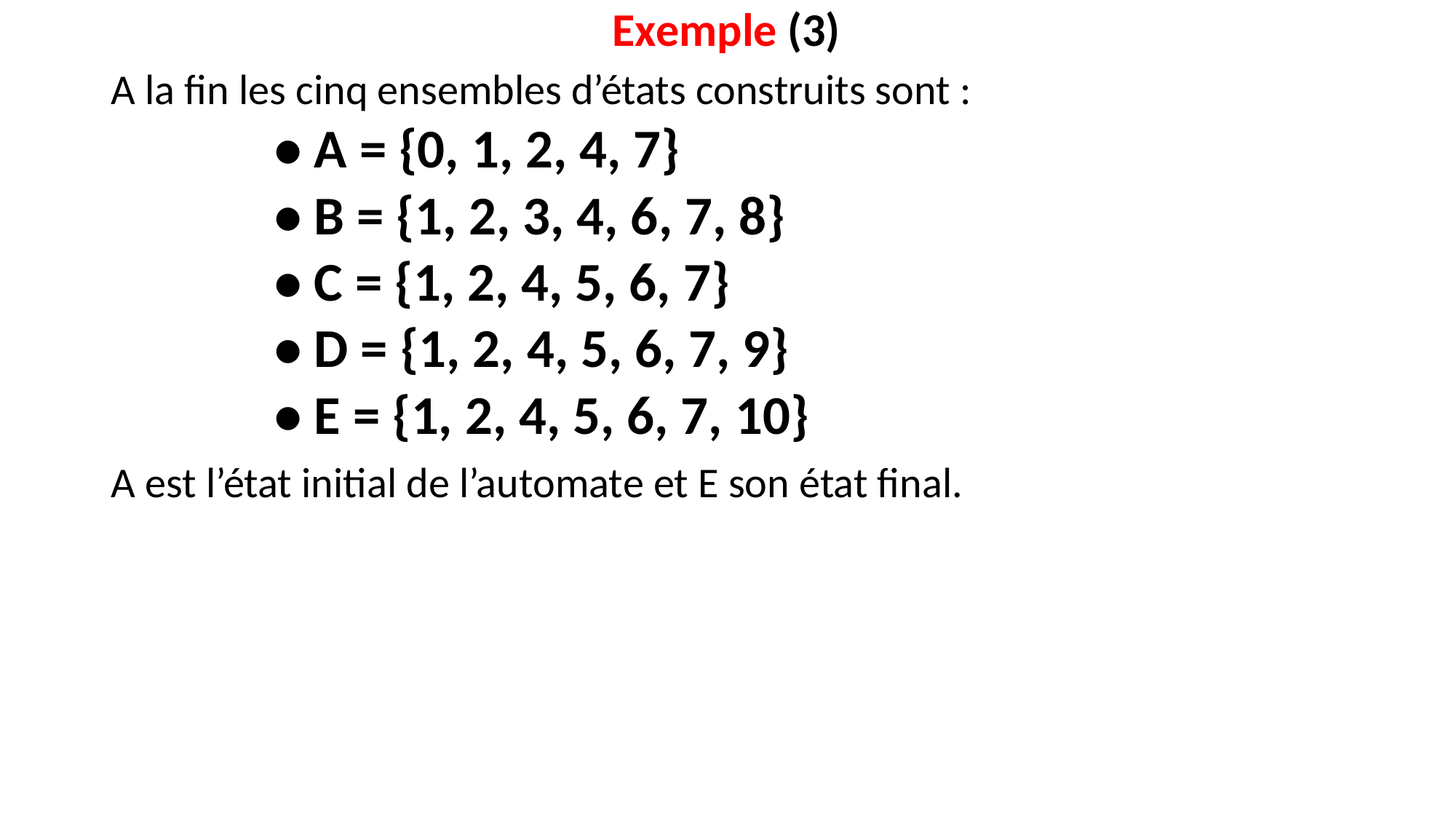

# Exemple (3)
A la fin les cinq ensembles d’états construits sont :
• A = {0, 1, 2, 4, 7}
• B = {1, 2, 3, 4, 6, 7, 8}
• C = {1, 2, 4, 5, 6, 7}
• D = {1, 2, 4, 5, 6, 7, 9}
• E = {1, 2, 4, 5, 6, 7, 10}
A est l’état initial de l’automate et E son état final.